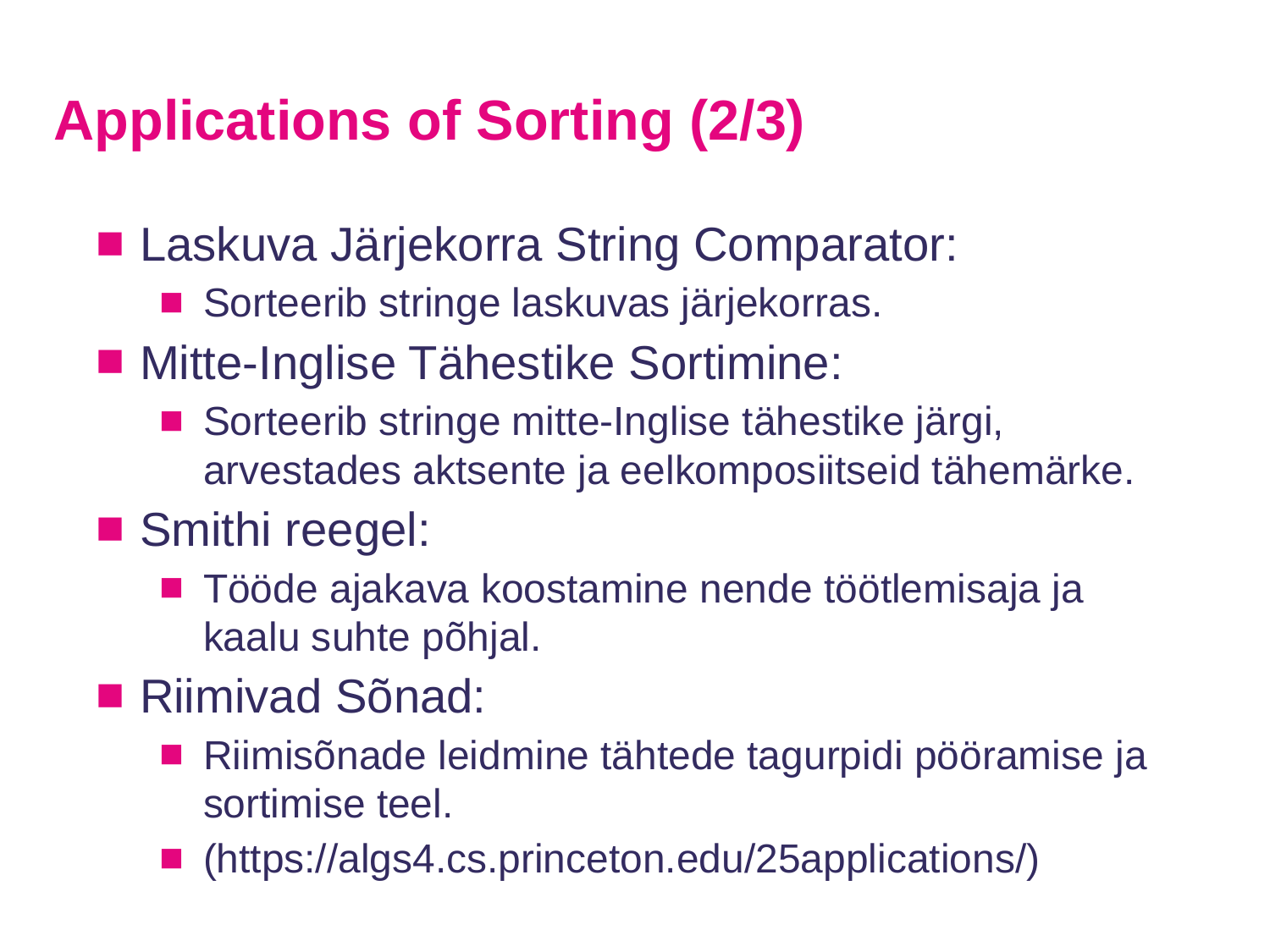

# Applications of Sorting (2/3)
Laskuva Järjekorra String Comparator:
Sorteerib stringe laskuvas järjekorras.
Mitte-Inglise Tähestike Sortimine:
Sorteerib stringe mitte-Inglise tähestike järgi, arvestades aktsente ja eelkomposiitseid tähemärke.
Smithi reegel:
Tööde ajakava koostamine nende töötlemisaja ja kaalu suhte põhjal.
Riimivad Sõnad:
Riimisõnade leidmine tähtede tagurpidi pööramise ja sortimise teel.
(https://algs4.cs.princeton.edu/25applications/)